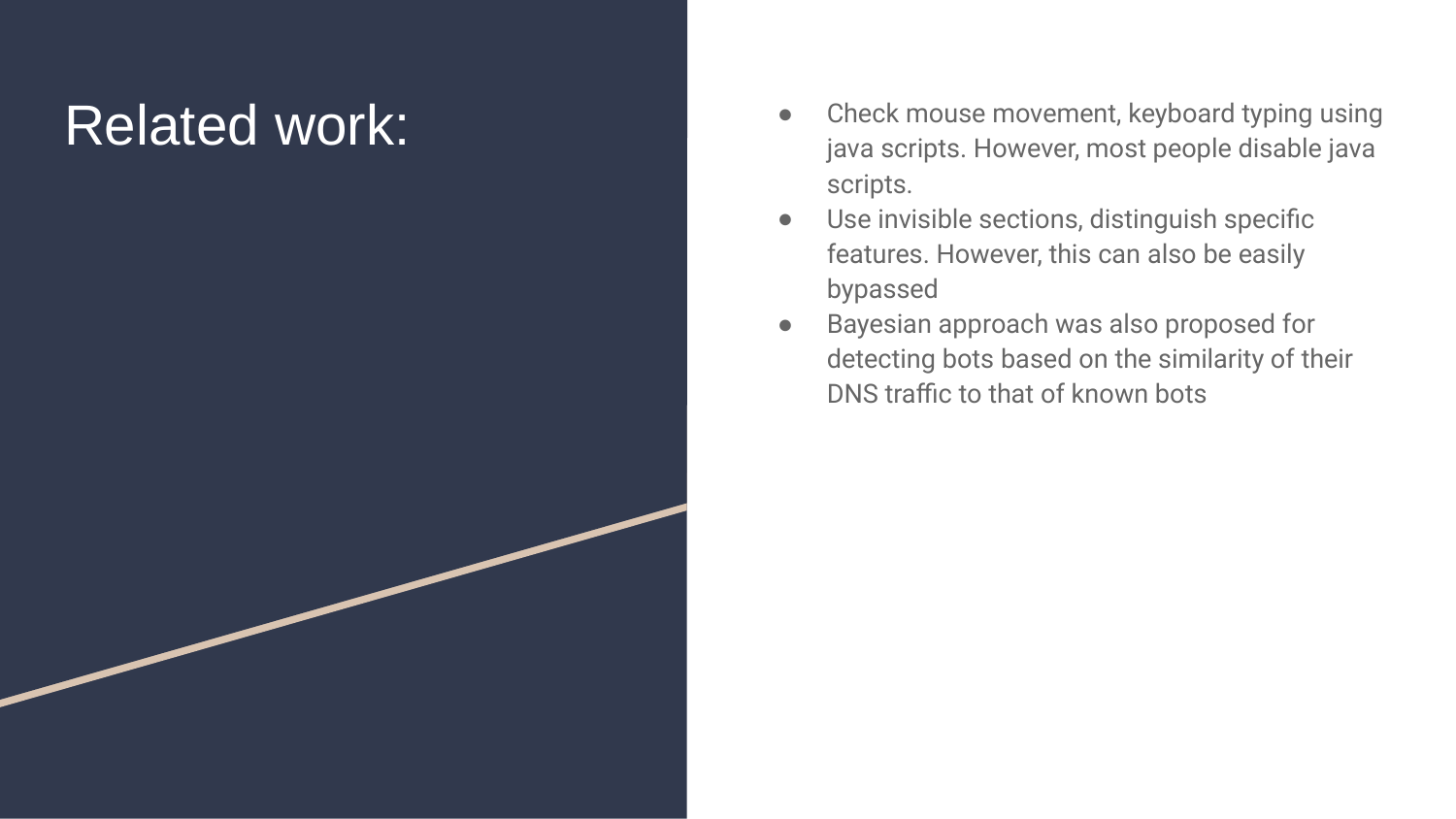

# Related work:
Check mouse movement, keyboard typing using java scripts. However, most people disable java scripts.
Use invisible sections, distinguish specific features. However, this can also be easily bypassed
Bayesian approach was also proposed for detecting bots based on the similarity of their DNS traffic to that of known bots